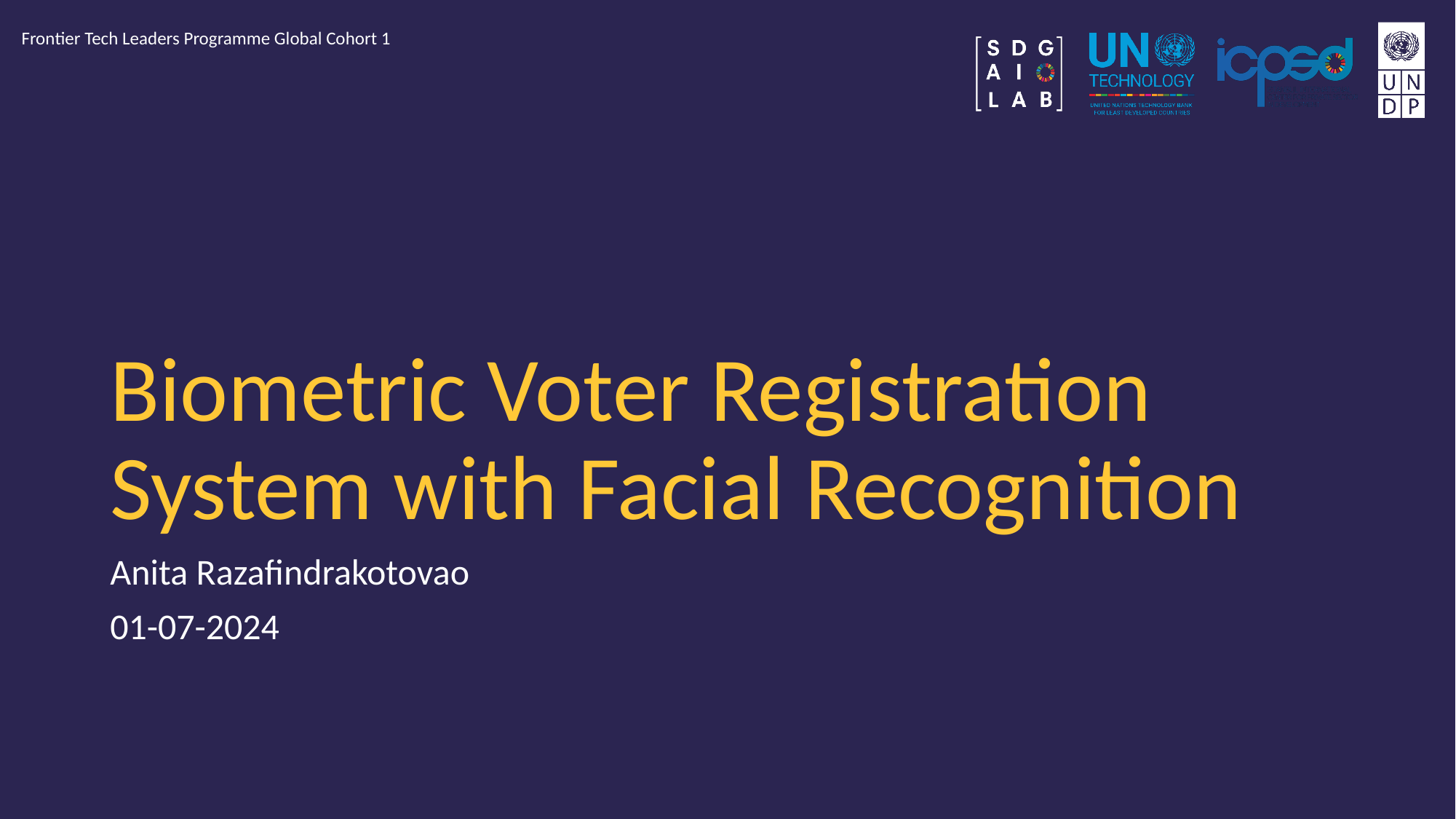

Frontier Tech Leaders Programme Global Cohort 1
# Biometric Voter Registration System with Facial Recognition
Anita Razafindrakotovao
01-07-2024